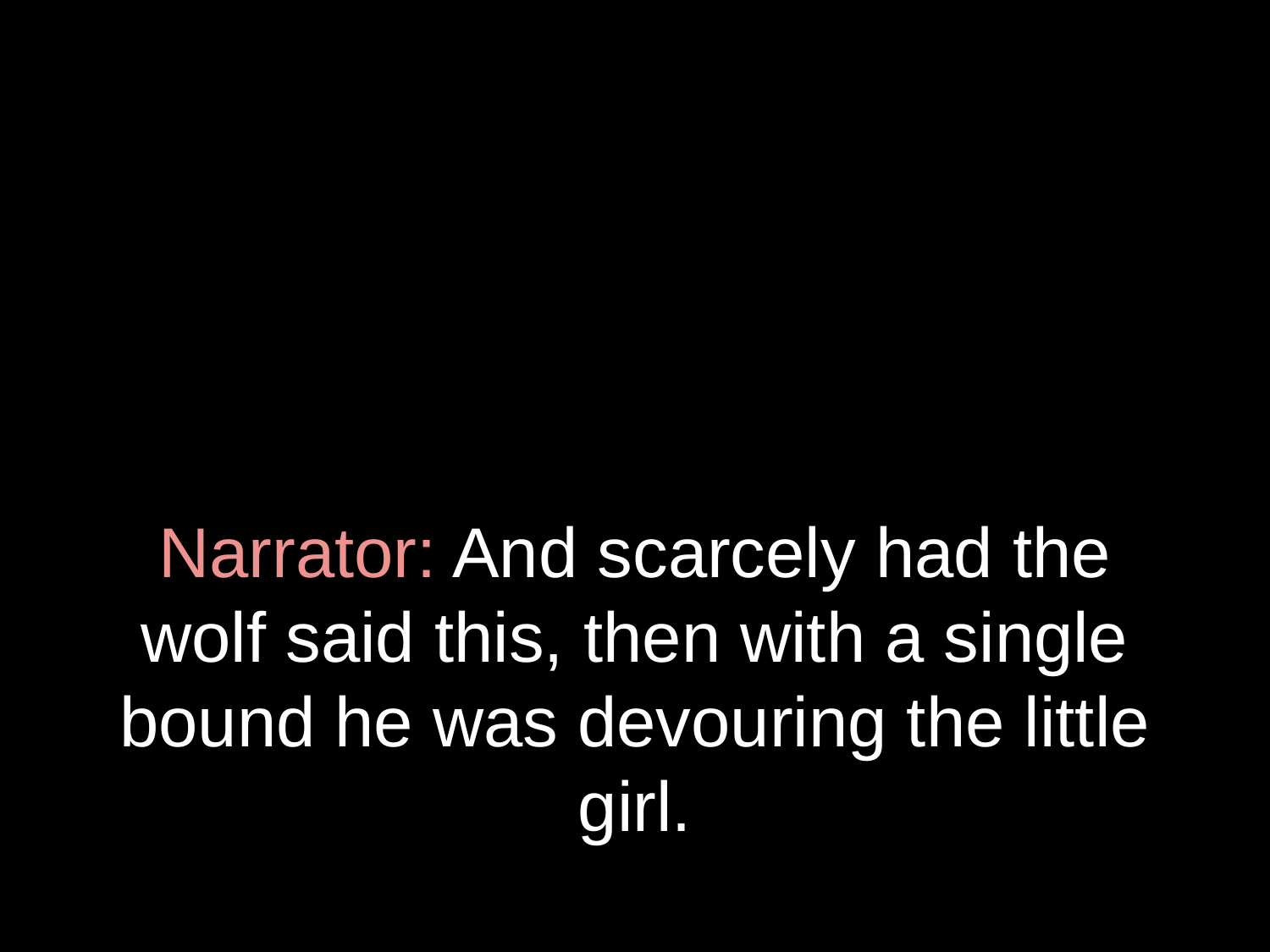

# Narrator: And scarcely had the wolf said this, then with a single bound he was devouring the little girl.